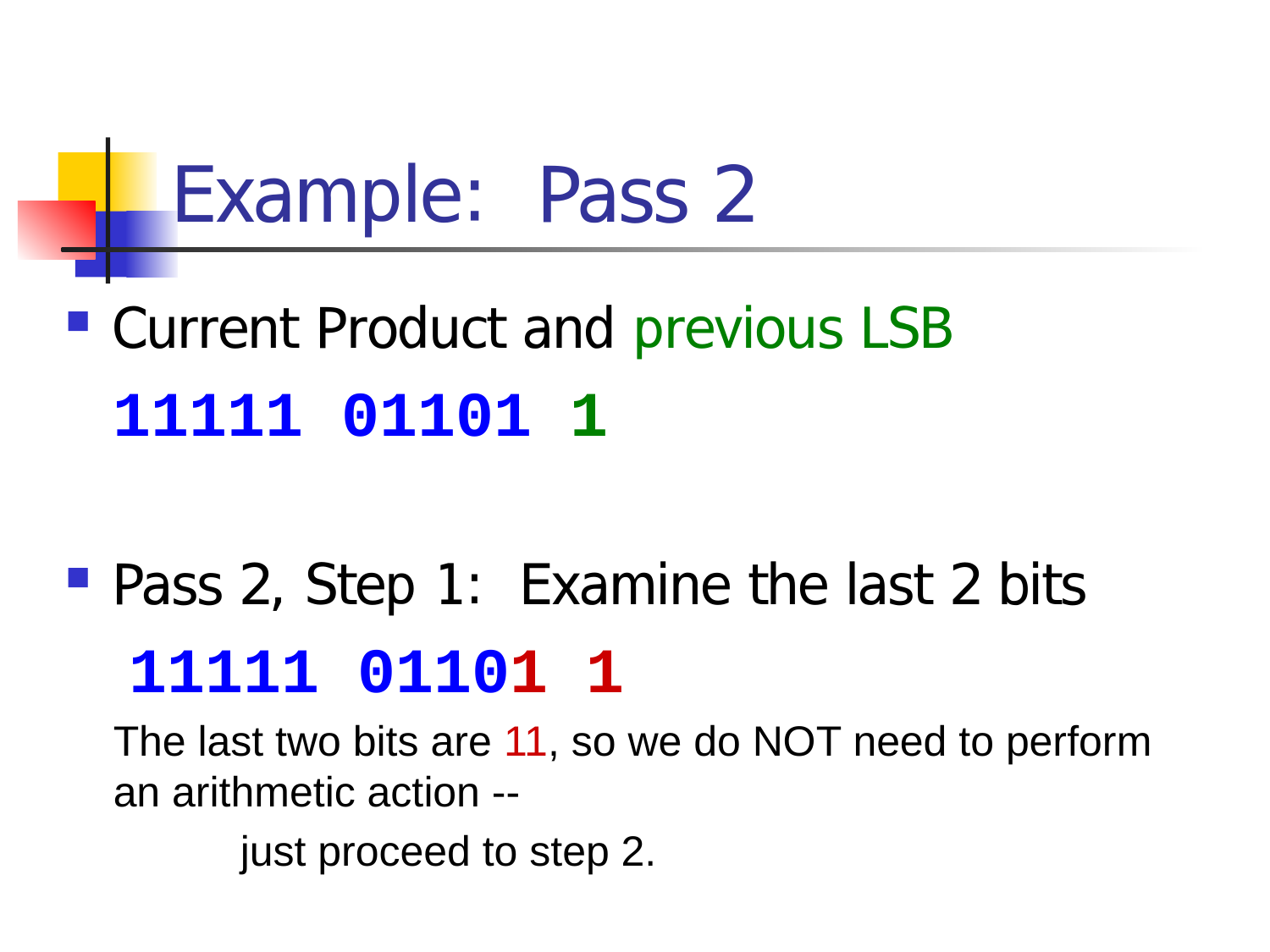

# Example:  Pass 2
Current Product and previous LSB
 	11111 01101 1

Pass 2, Step 1:  Examine the last 2 bits
	 11111 01101 1
	The last two bits are 11, so we do NOT need to perform an arithmetic action --
		just proceed to step 2.